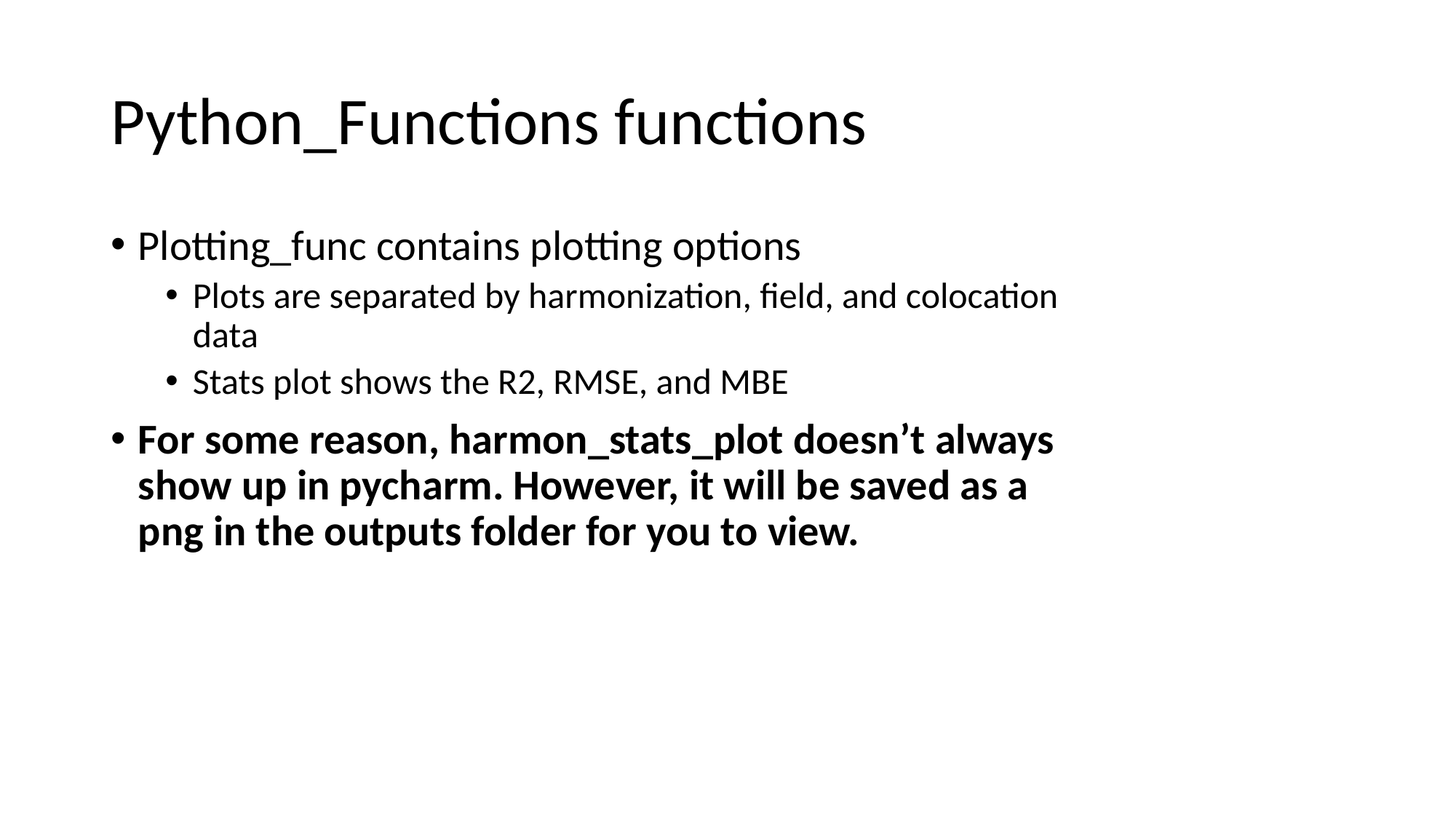

# Python_Functions functions
Plotting_func contains plotting options
Plots are separated by harmonization, field, and colocation data
Stats plot shows the R2, RMSE, and MBE
For some reason, harmon_stats_plot doesn’t always show up in pycharm. However, it will be saved as a png in the outputs folder for you to view.